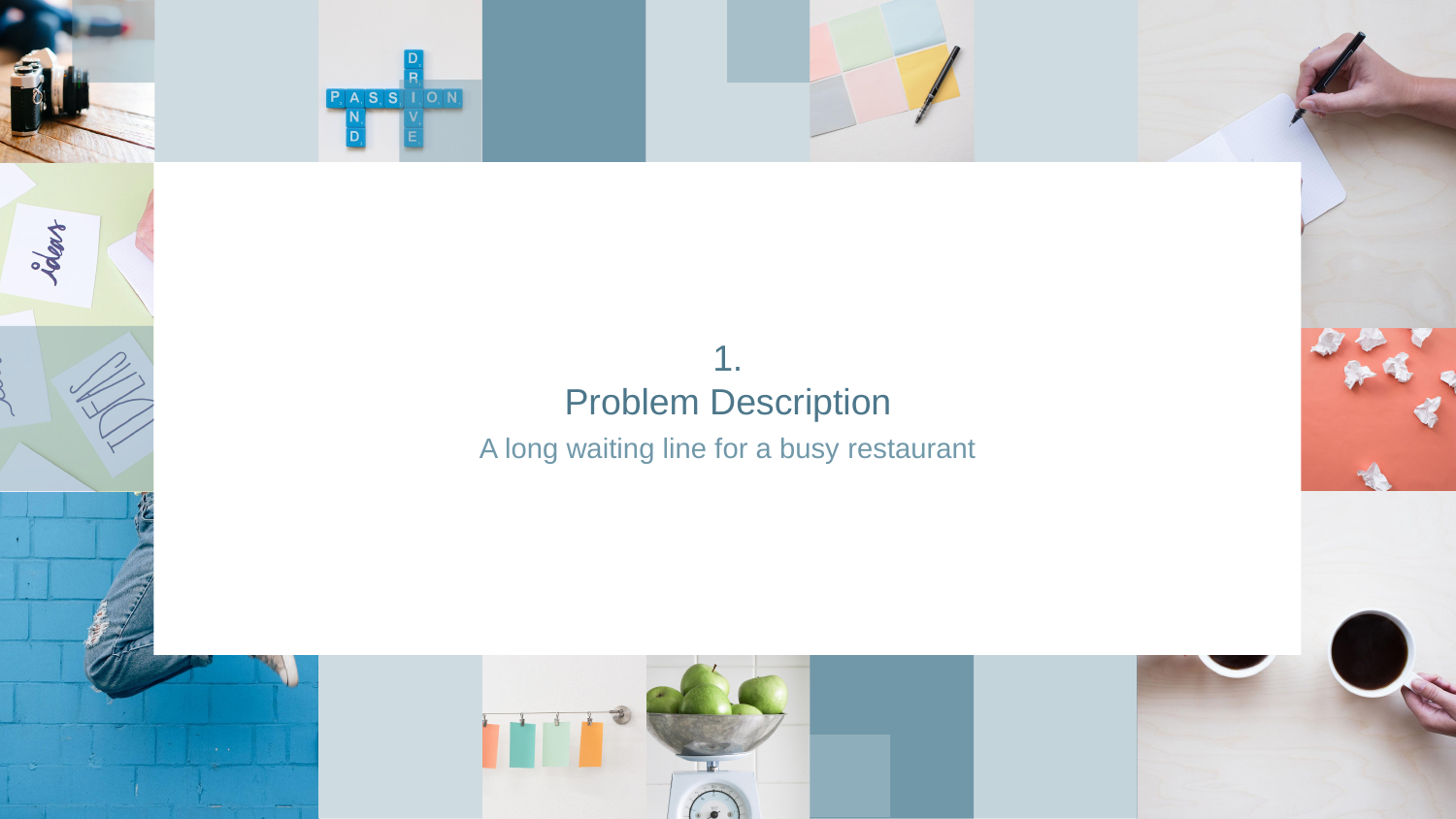

# 1.
Problem Description
A long waiting line for a busy restaurant